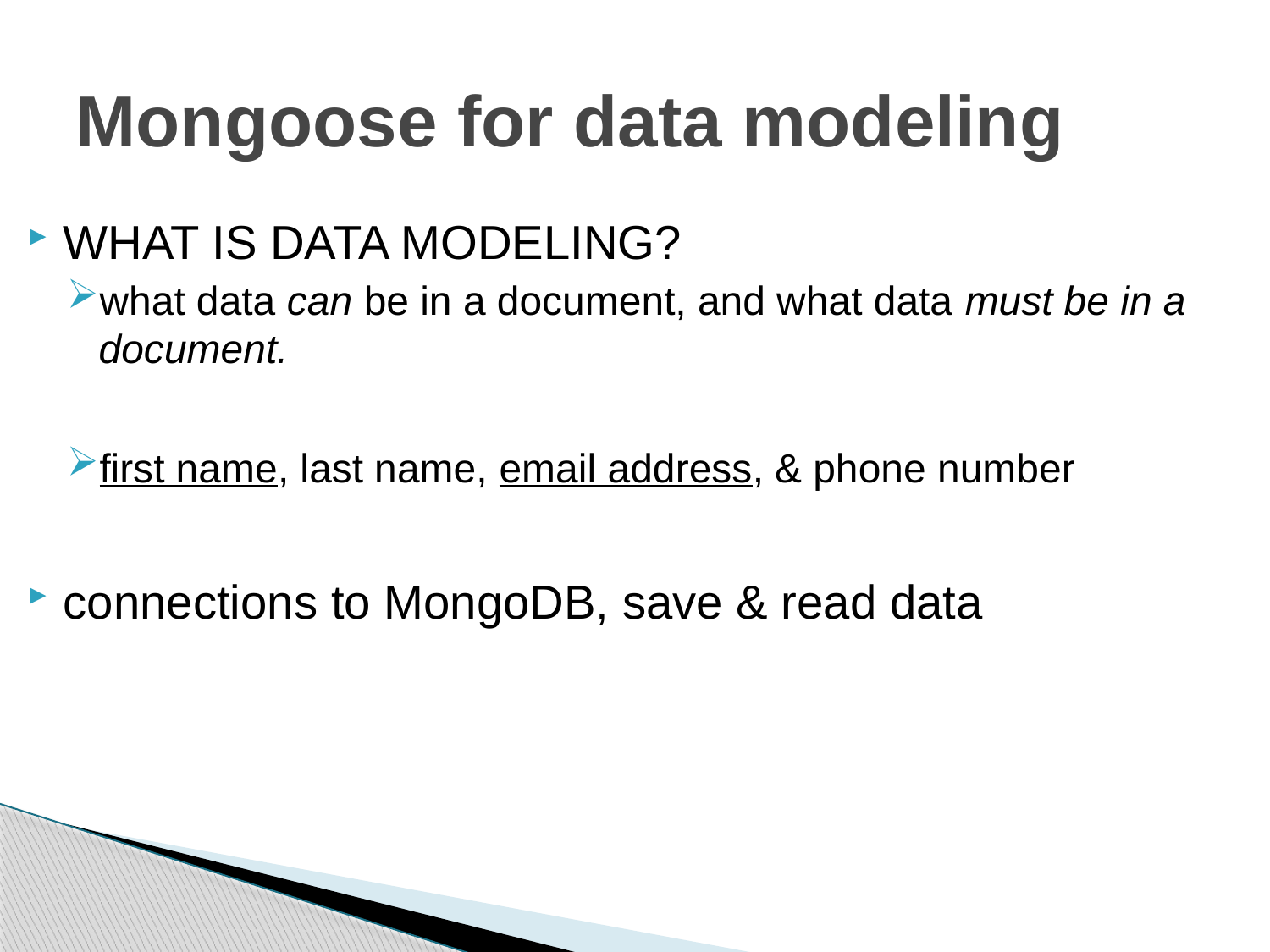

# Mongoose for data modeling
WHAT IS DATA MODELING?
what data can be in a document, and what data must be in a document.

first name, last name, email address, & phone number

connections to MongoDB, save & read data